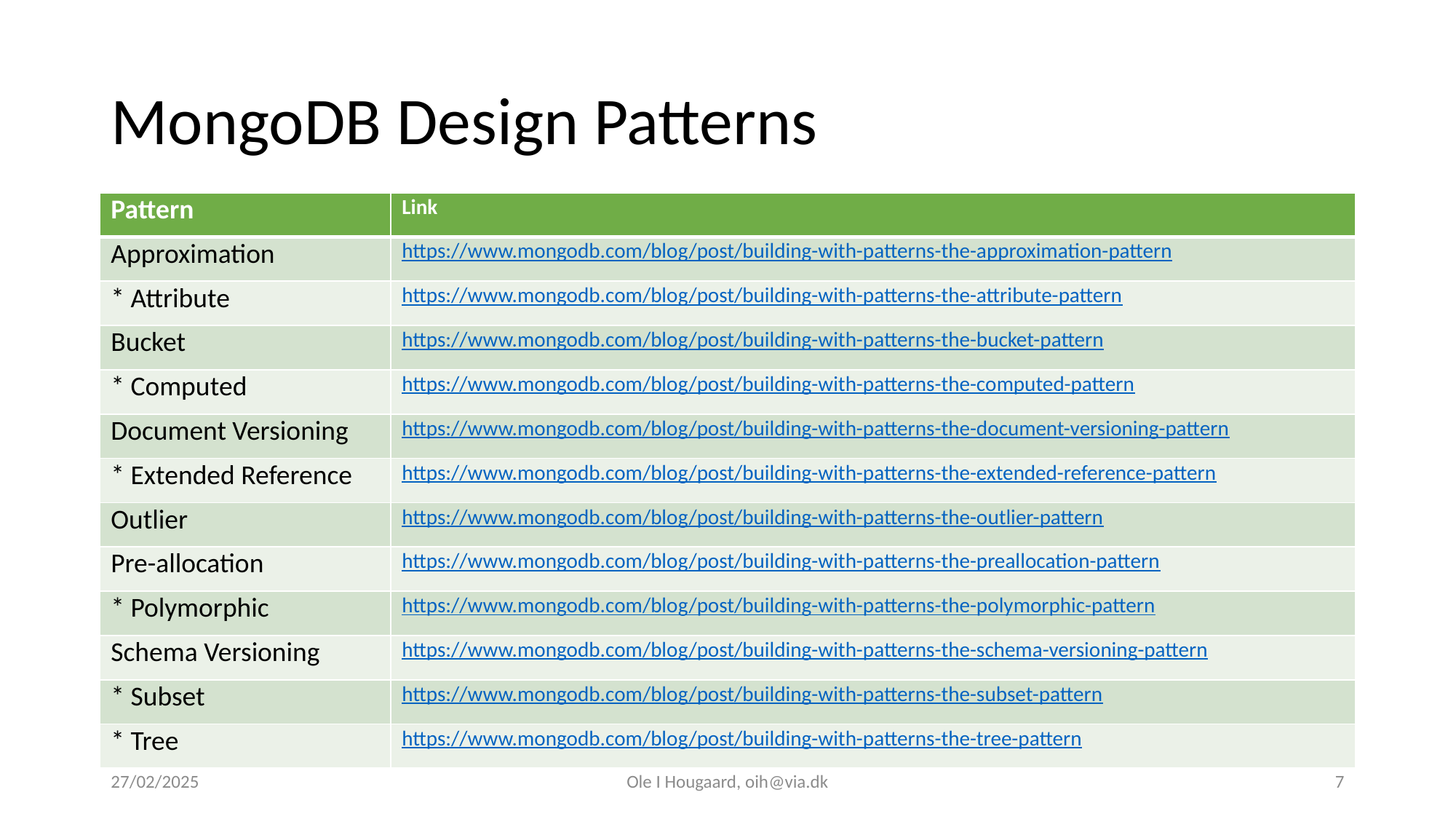

# MongoDB Design Patterns
| Pattern | Link |
| --- | --- |
| Approximation | https://www.mongodb.com/blog/post/building-with-patterns-the-approximation-pattern |
| \* Attribute | https://www.mongodb.com/blog/post/building-with-patterns-the-attribute-pattern |
| Bucket | https://www.mongodb.com/blog/post/building-with-patterns-the-bucket-pattern |
| \* Computed | https://www.mongodb.com/blog/post/building-with-patterns-the-computed-pattern |
| Document Versioning | https://www.mongodb.com/blog/post/building-with-patterns-the-document-versioning-pattern |
| \* Extended Reference | https://www.mongodb.com/blog/post/building-with-patterns-the-extended-reference-pattern |
| Outlier | https://www.mongodb.com/blog/post/building-with-patterns-the-outlier-pattern |
| Pre-allocation | https://www.mongodb.com/blog/post/building-with-patterns-the-preallocation-pattern |
| \* Polymorphic | https://www.mongodb.com/blog/post/building-with-patterns-the-polymorphic-pattern |
| Schema Versioning | https://www.mongodb.com/blog/post/building-with-patterns-the-schema-versioning-pattern |
| \* Subset | https://www.mongodb.com/blog/post/building-with-patterns-the-subset-pattern |
| \* Tree | https://www.mongodb.com/blog/post/building-with-patterns-the-tree-pattern |
27/02/2025
Ole I Hougaard, oih@via.dk
7